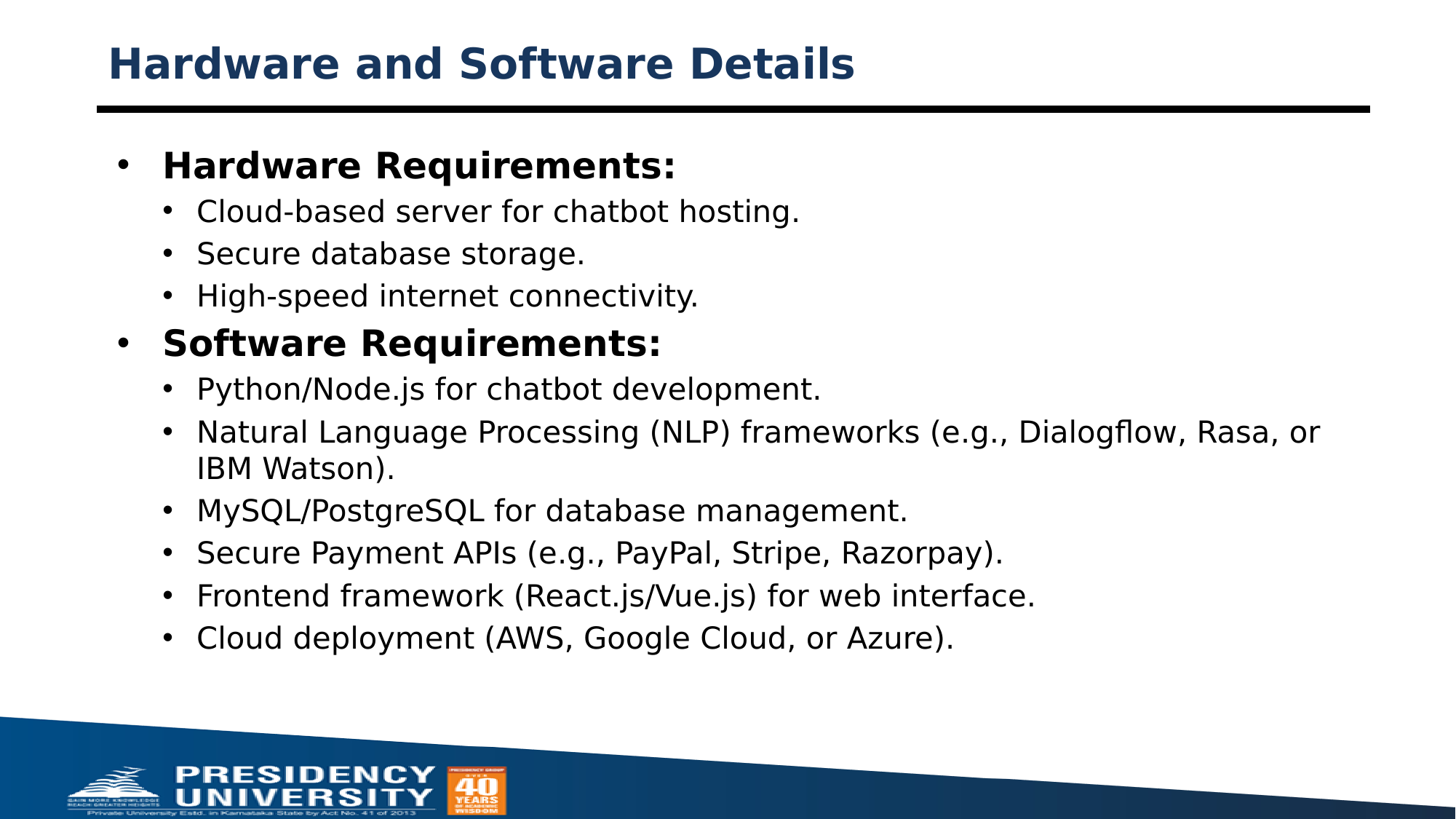

# Hardware and Software Details
Hardware Requirements:
Cloud-based server for chatbot hosting.
Secure database storage.
High-speed internet connectivity.
Software Requirements:
Python/Node.js for chatbot development.
Natural Language Processing (NLP) frameworks (e.g., Dialogflow, Rasa, or IBM Watson).
MySQL/PostgreSQL for database management.
Secure Payment APIs (e.g., PayPal, Stripe, Razorpay).
Frontend framework (React.js/Vue.js) for web interface.
Cloud deployment (AWS, Google Cloud, or Azure).